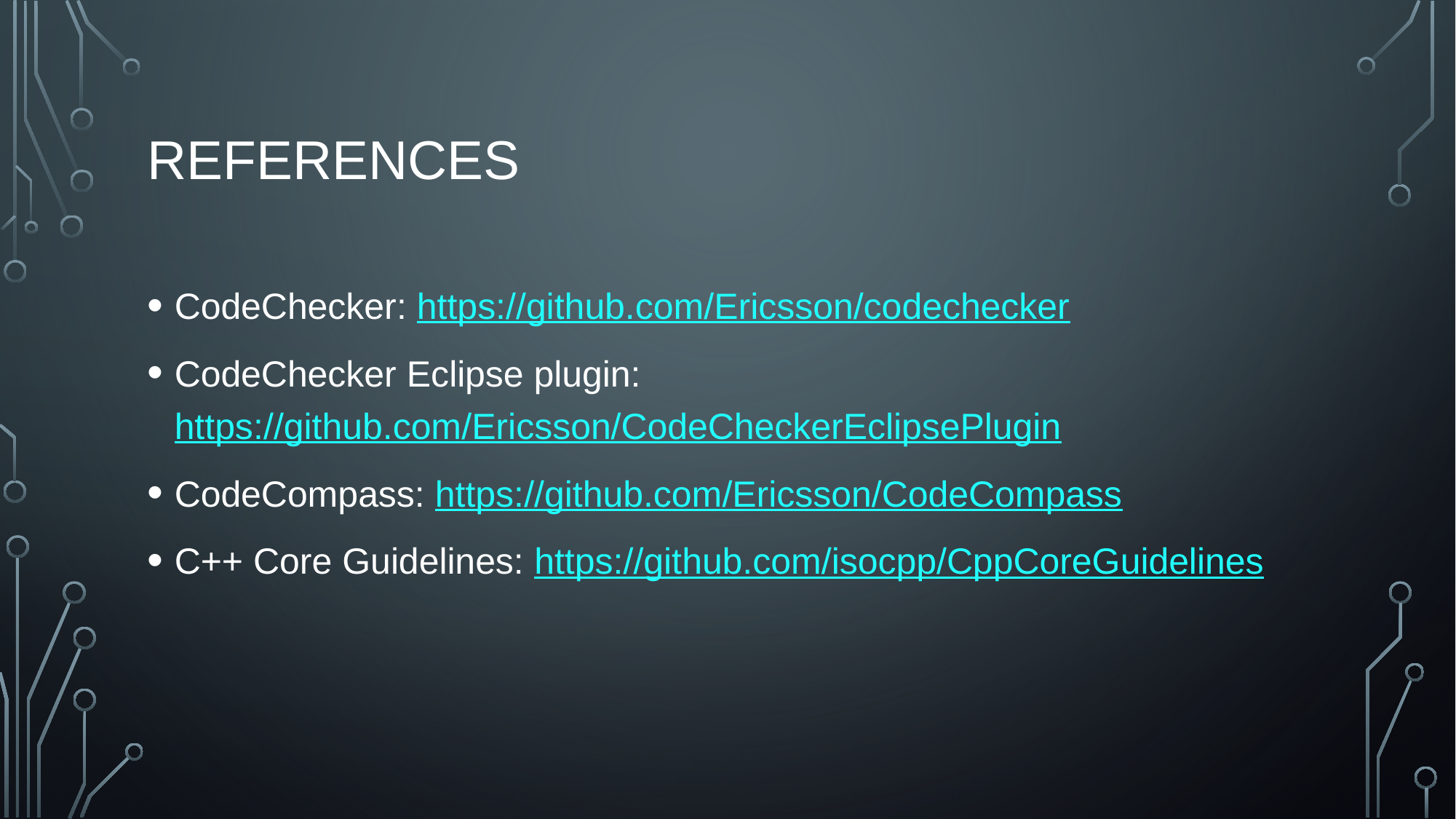

# references
CodeChecker: https://github.com/Ericsson/codechecker
CodeChecker Eclipse plugin: https://github.com/Ericsson/CodeCheckerEclipsePlugin
CodeCompass: https://github.com/Ericsson/CodeCompass
C++ Core Guidelines: https://github.com/isocpp/CppCoreGuidelines